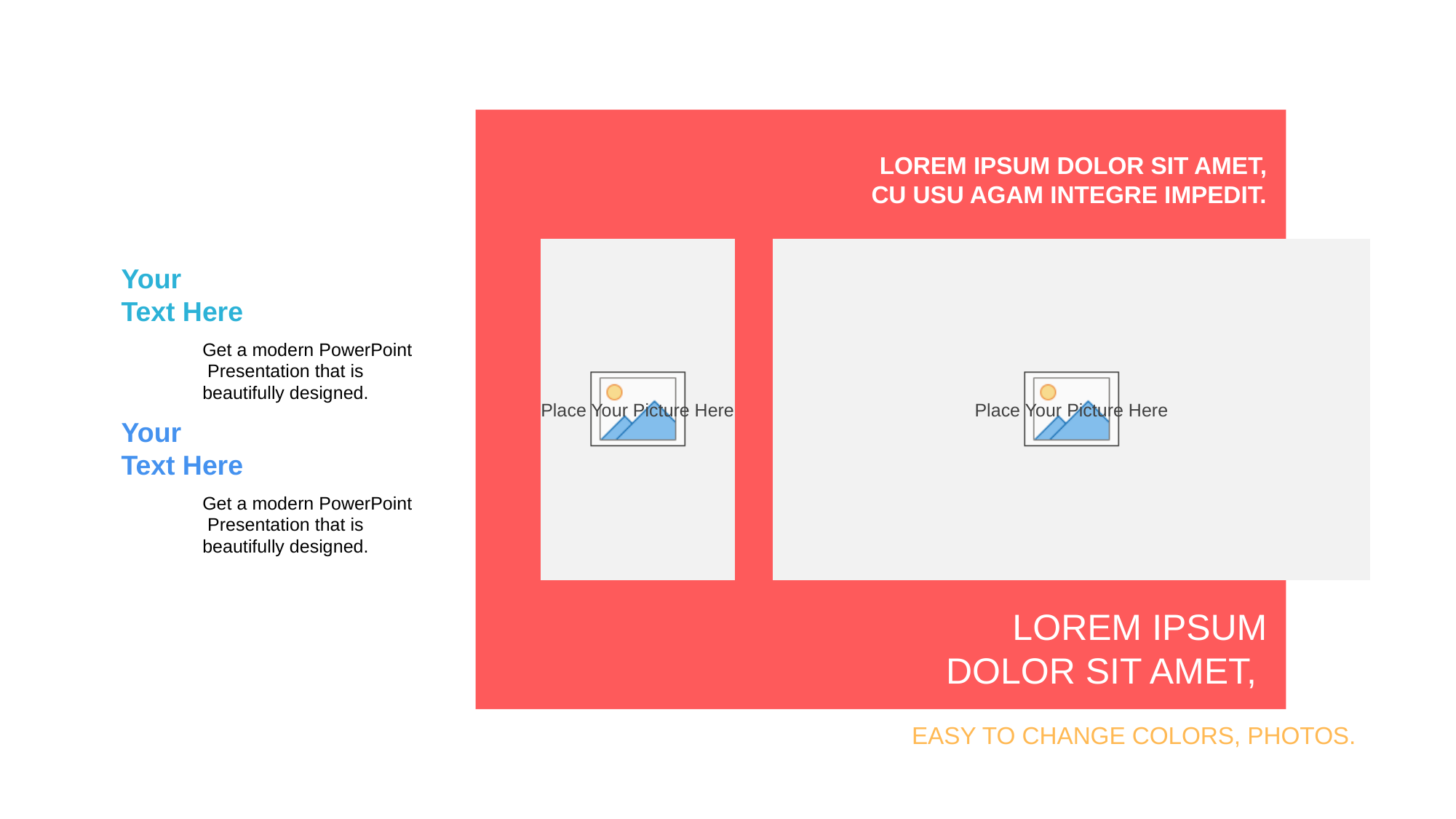

LOREM IPSUM DOLOR SIT AMET,
CU USU AGAM INTEGRE IMPEDIT.

Your
Text Here
Get a modern PowerPoint  Presentation that is beautifully designed.
Your
Text Here
Get a modern PowerPoint  Presentation that is beautifully designed.
LOREM IPSUM
DOLOR SIT AMET,
EASY TO CHANGE COLORS, PHOTOS.